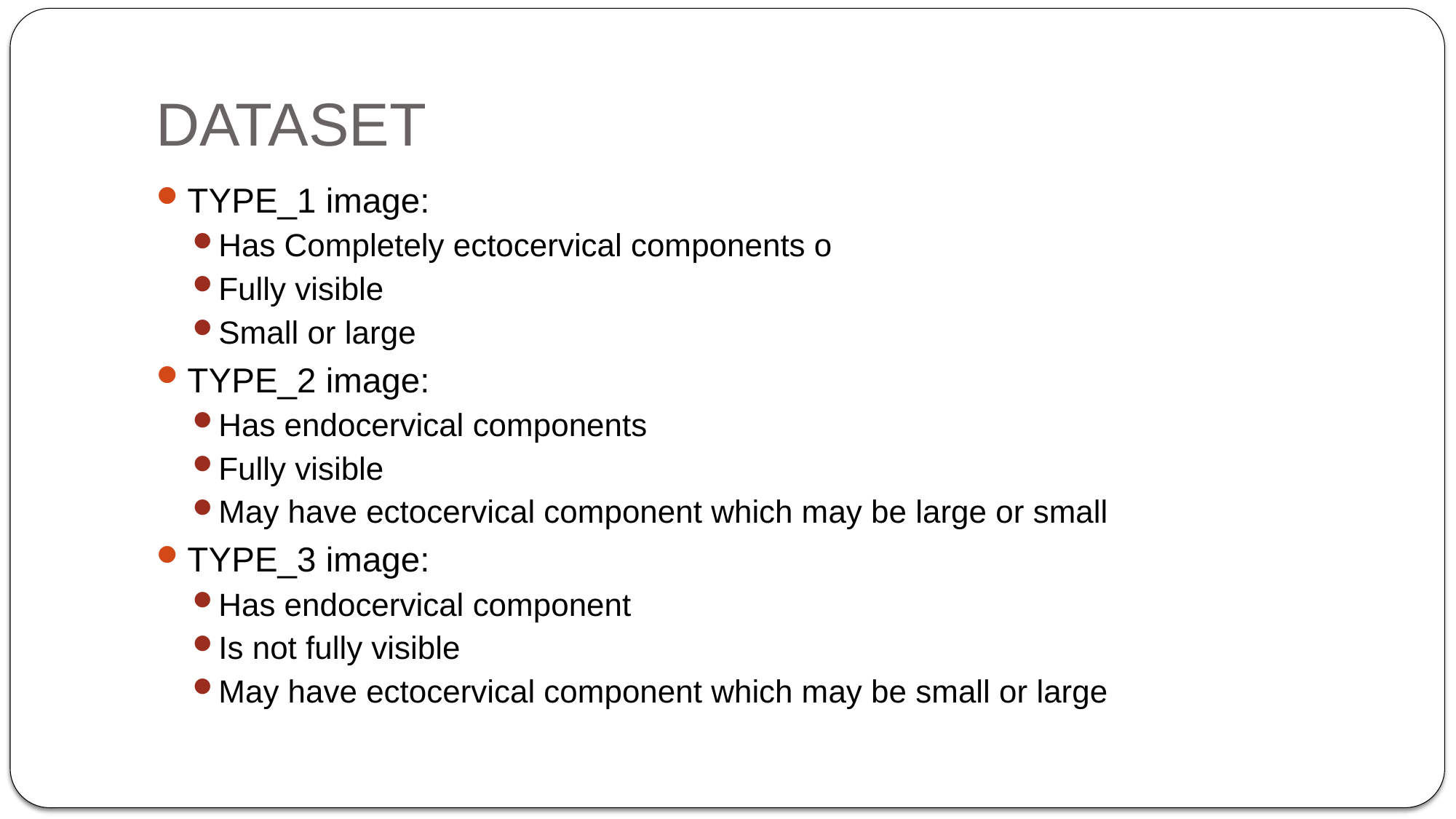

# DATASET
TYPE_1 image:
Has Completely ectocervical components o
Fully visible
Small or large
TYPE_2 image:
Has endocervical components
Fully visible
May have ectocervical component which may be large or small
TYPE_3 image:
Has endocervical component
Is not fully visible
May have ectocervical component which may be small or large